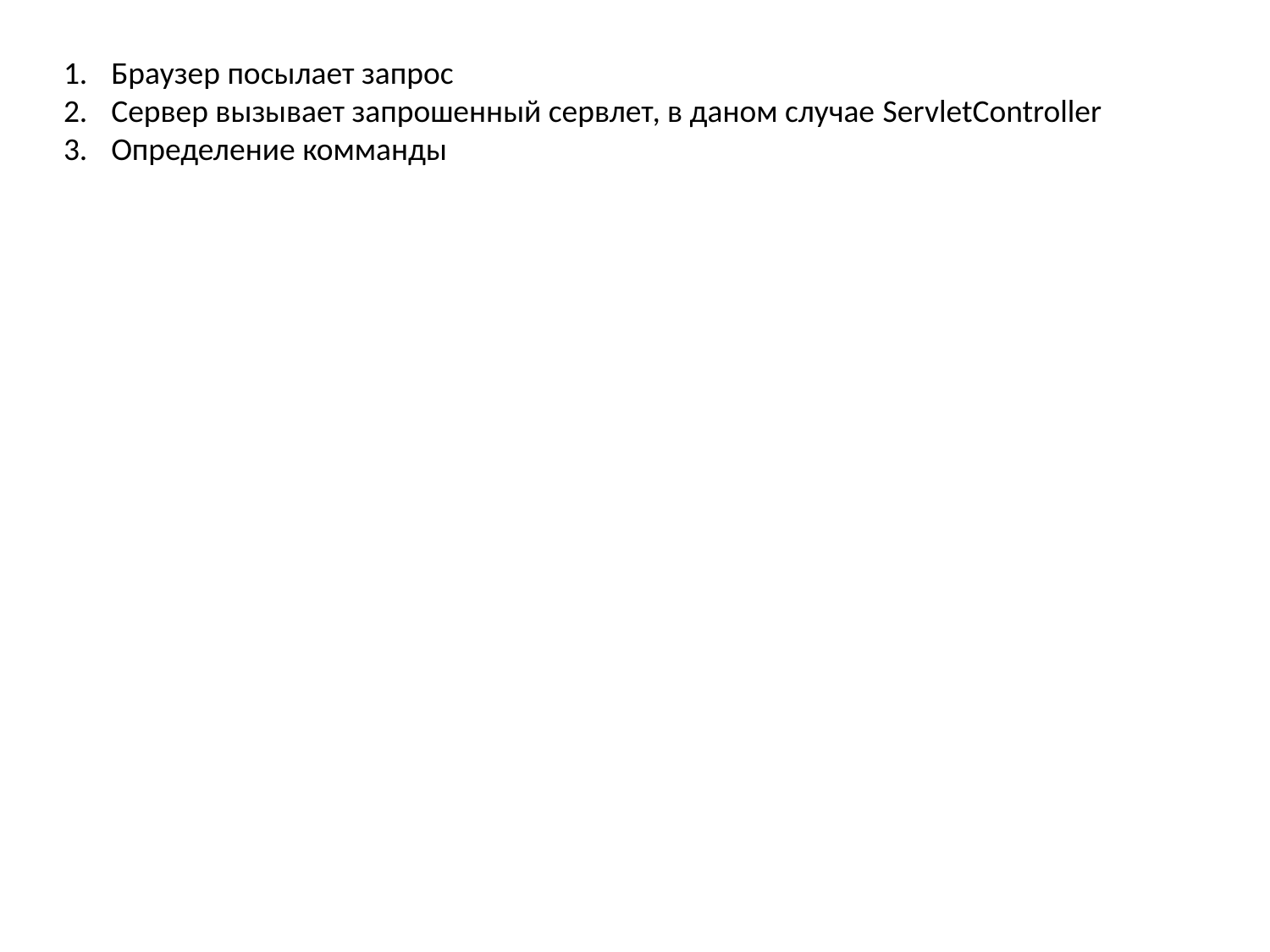

Браузер посылает запрос
Сервер вызывает запрошенный сервлет, в даном случае ServletController
Определение комманды